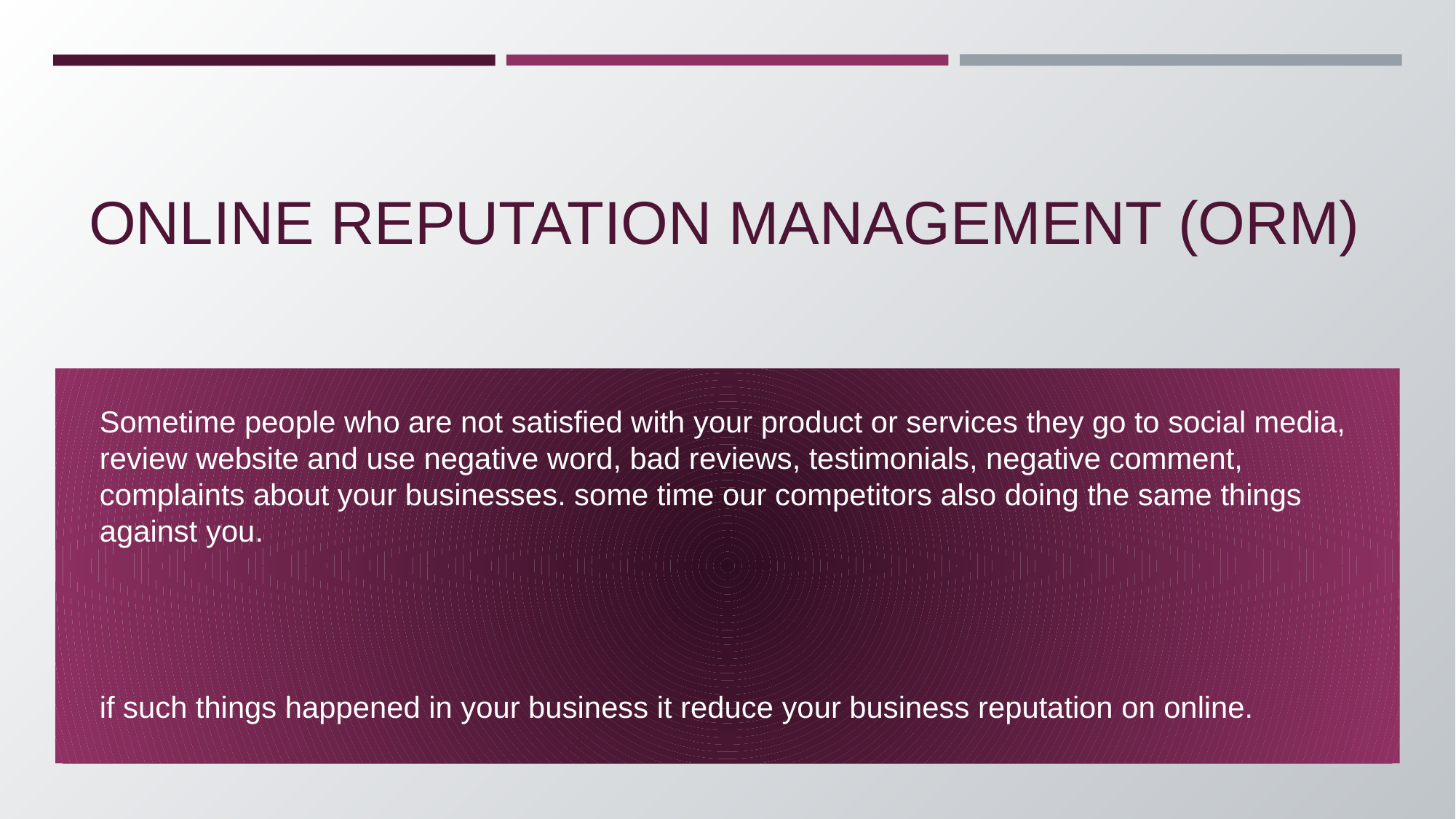

# ONLINE REPUTATION MANAGEMENT (ORM)
Sometime people who are not satisfied with your product or services they go to social media, review website and use negative word, bad reviews, testimonials, negative comment, complaints about your businesses. some time our competitors also doing the same things against you.

if such things happened in your business it reduce your business reputation on online.